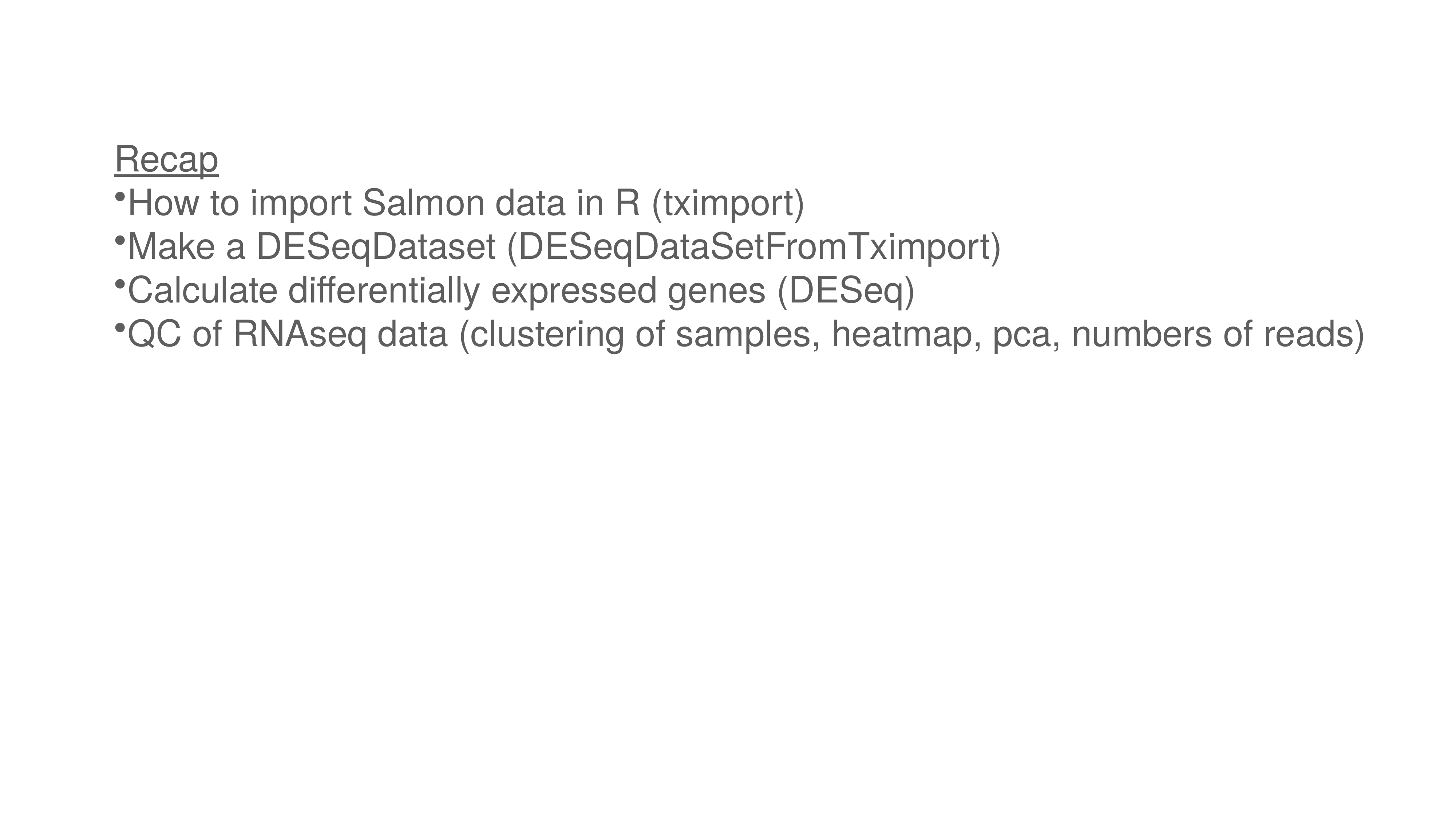

Recap
How to import Salmon data in R (tximport)
Make a DESeqDataset (DESeqDataSetFromTximport)
Calculate differentially expressed genes (DESeq)
QC of RNAseq data (clustering of samples, heatmap, pca, numbers of reads)